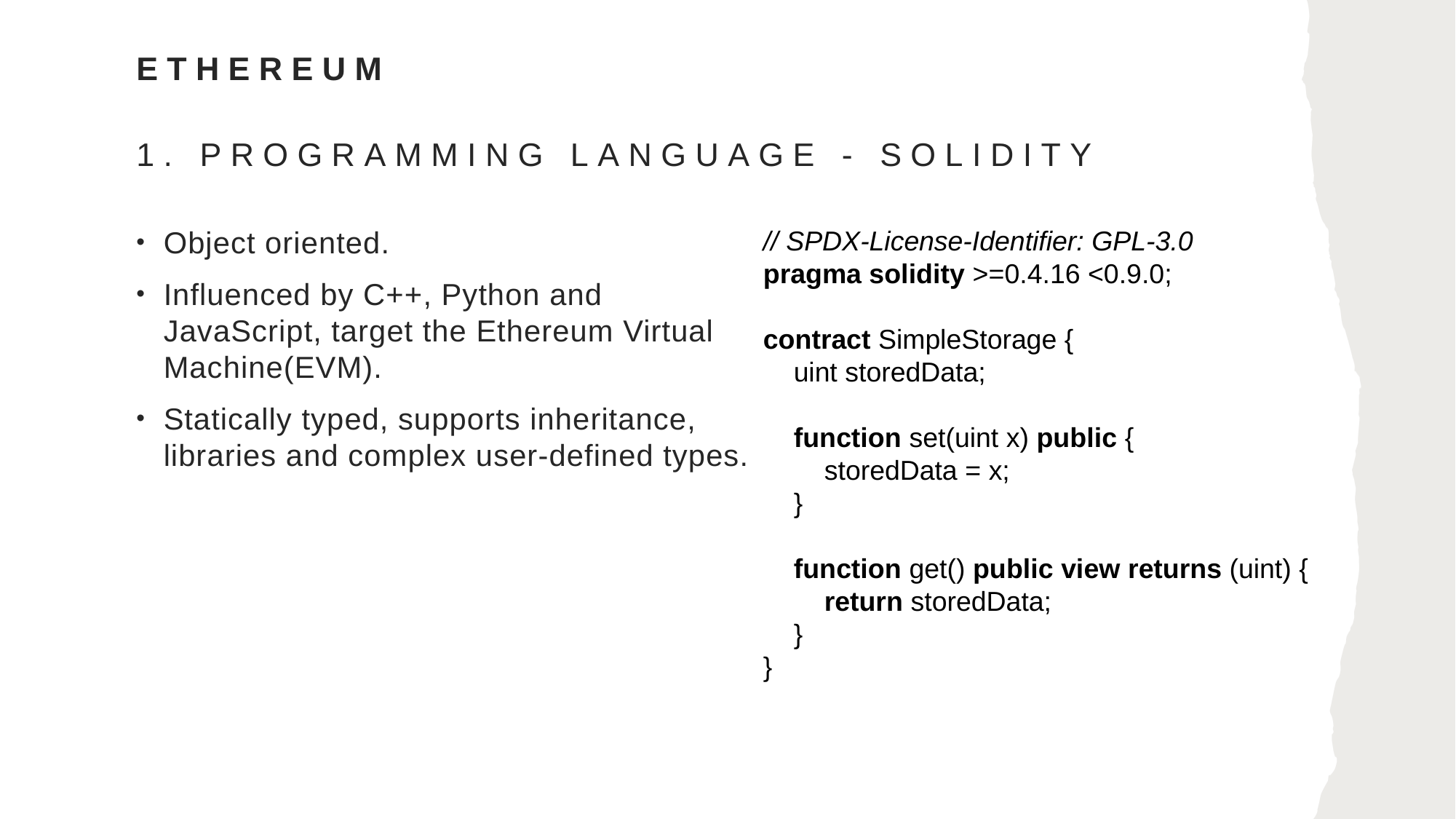

# Ethereum  1. Programming Language - Solidity
Object oriented.
Influenced by C++, Python and JavaScript, target the Ethereum Virtual Machine(EVM).
Statically typed, supports inheritance, libraries and complex user-defined types.

// SPDX-License-Identifier: GPL-3.0
pragma solidity >=0.4.16 <0.9.0;
contract SimpleStorage {
    uint storedData;
    function set(uint x) public {
        storedData = x;
    }
    function get() public view returns (uint) {
        return storedData;
    }
}